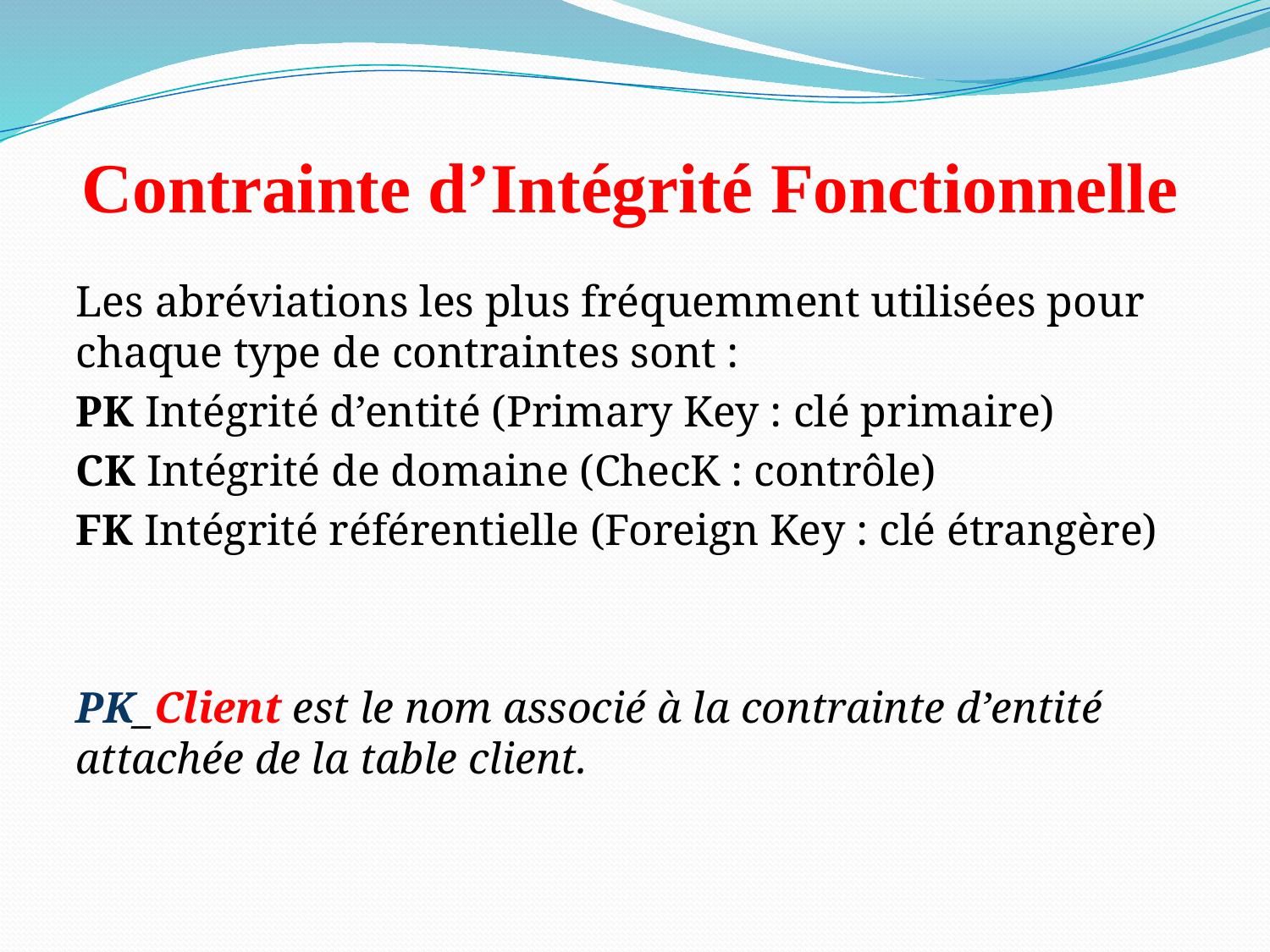

Contrainte d’Intégrité Fonctionnelle
Les abréviations les plus fréquemment utilisées pour chaque type de contraintes sont :
PK Intégrité d’entité (Primary Key : clé primaire)
CK Intégrité de domaine (ChecK : contrôle)
FK Intégrité référentielle (Foreign Key : clé étrangère)

PK_Client est le nom associé à la contrainte d’entité attachée de la table client.